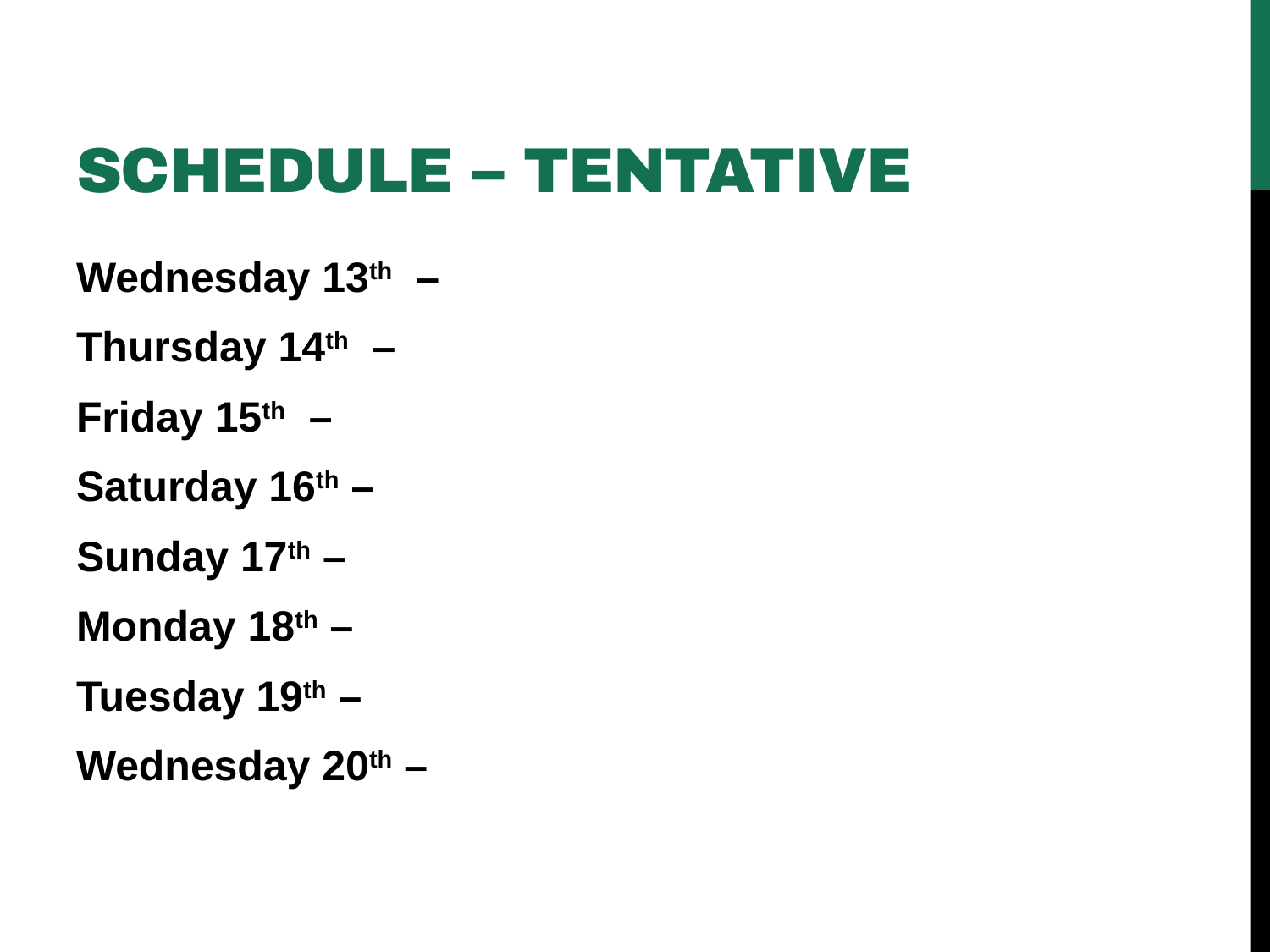

# schedule – tentative
Wednesday 13th  –
Thursday 14th  –
Friday 15th  –
Saturday 16th –
Sunday 17th –
Monday 18th –
Tuesday 19th –
Wednesday 20th –